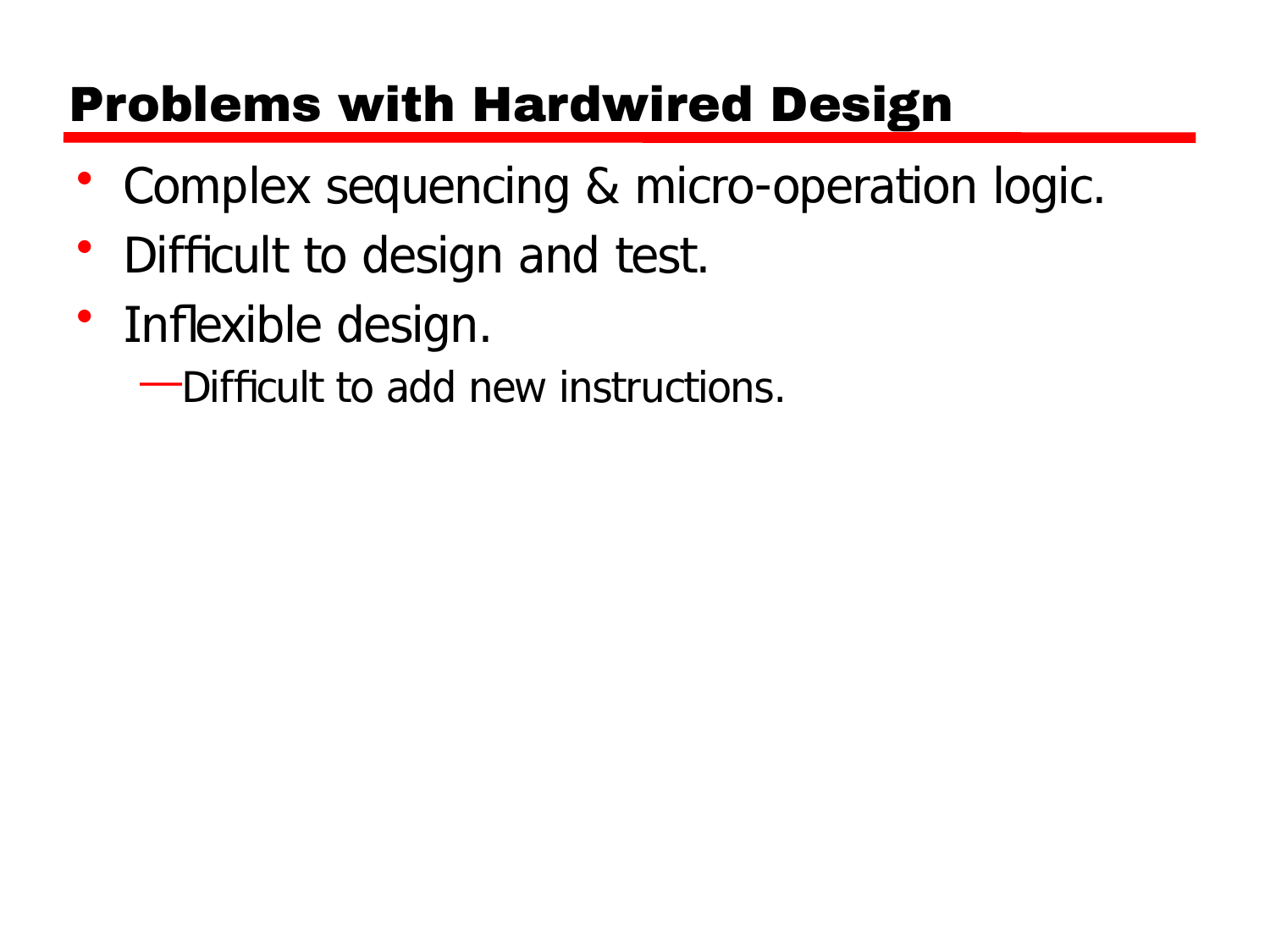

# Problems with Hardwired Design
Complex sequencing & micro-operation logic.
Difficult to design and test.
Inflexible design.
Difficult to add new instructions.